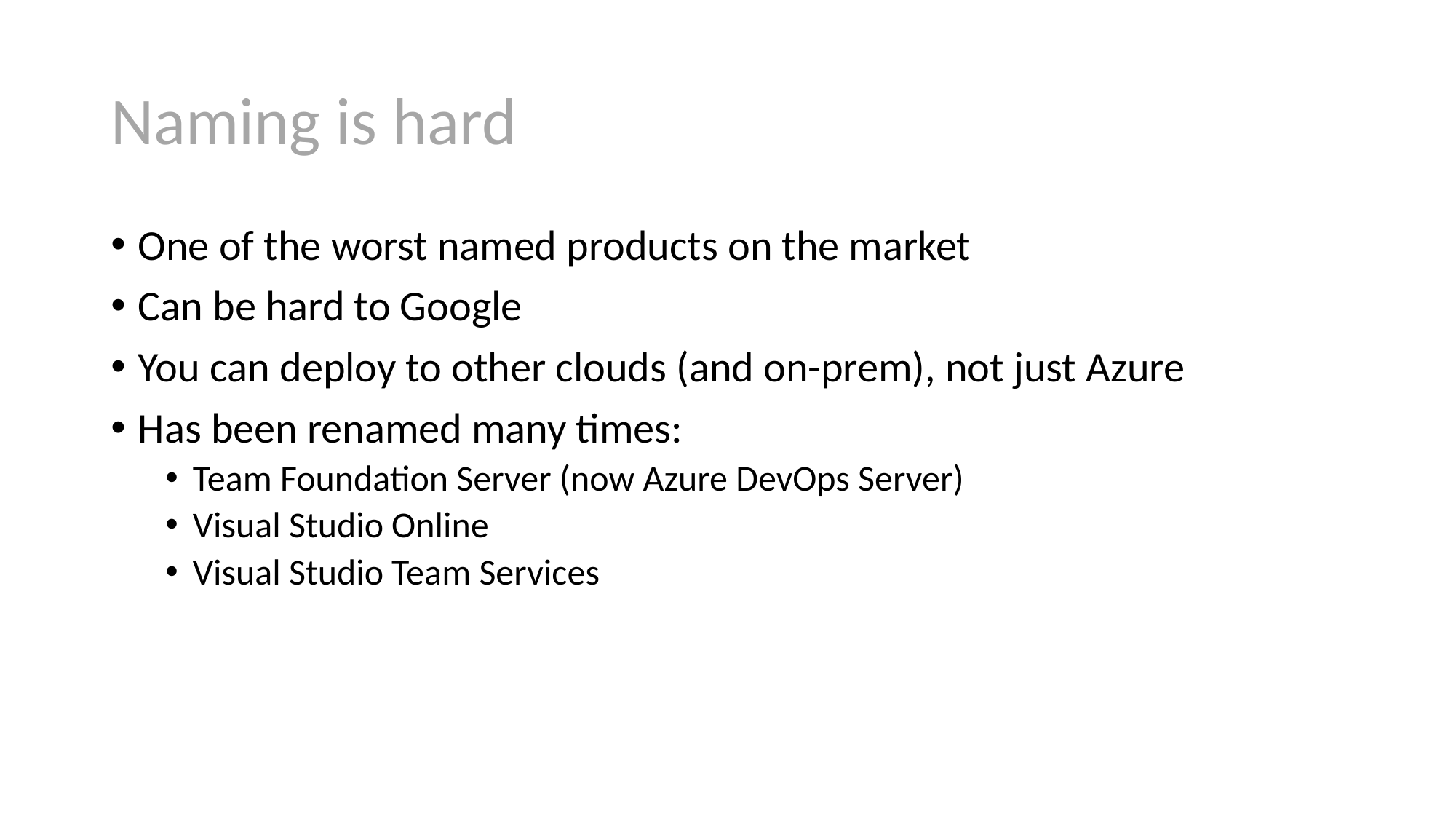

# Naming is hard
One of the worst named products on the market
Can be hard to Google
You can deploy to other clouds (and on-prem), not just Azure
Has been renamed many times:
Team Foundation Server (now Azure DevOps Server)
Visual Studio Online
Visual Studio Team Services